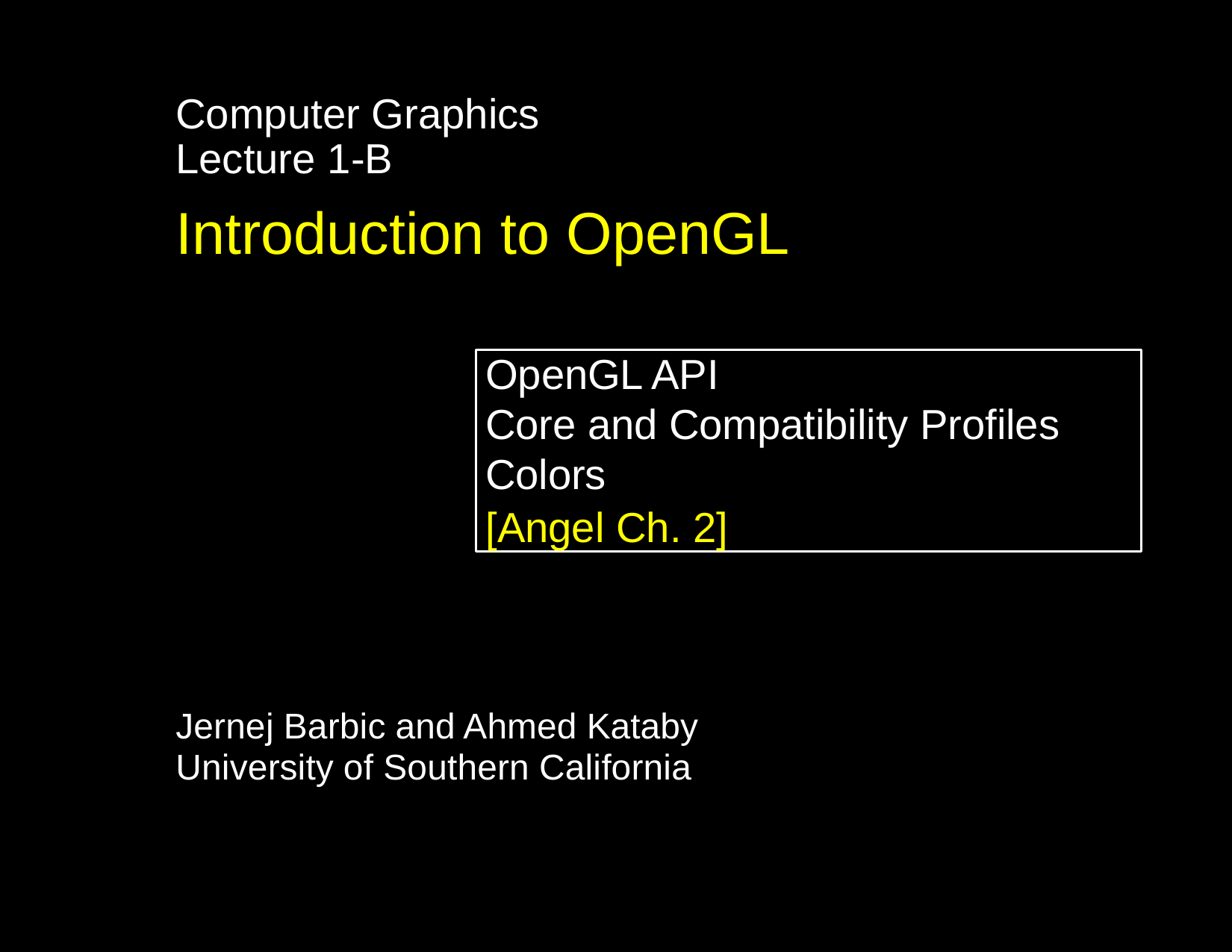

Computer Graphics
Lecture 1-B
Introduction to OpenGL

OpenGL API
Core and Compatibility Profiles
Colors
[Angel Ch. 2]
Jernej Barbic and Ahmed Kataby
University of Southern California